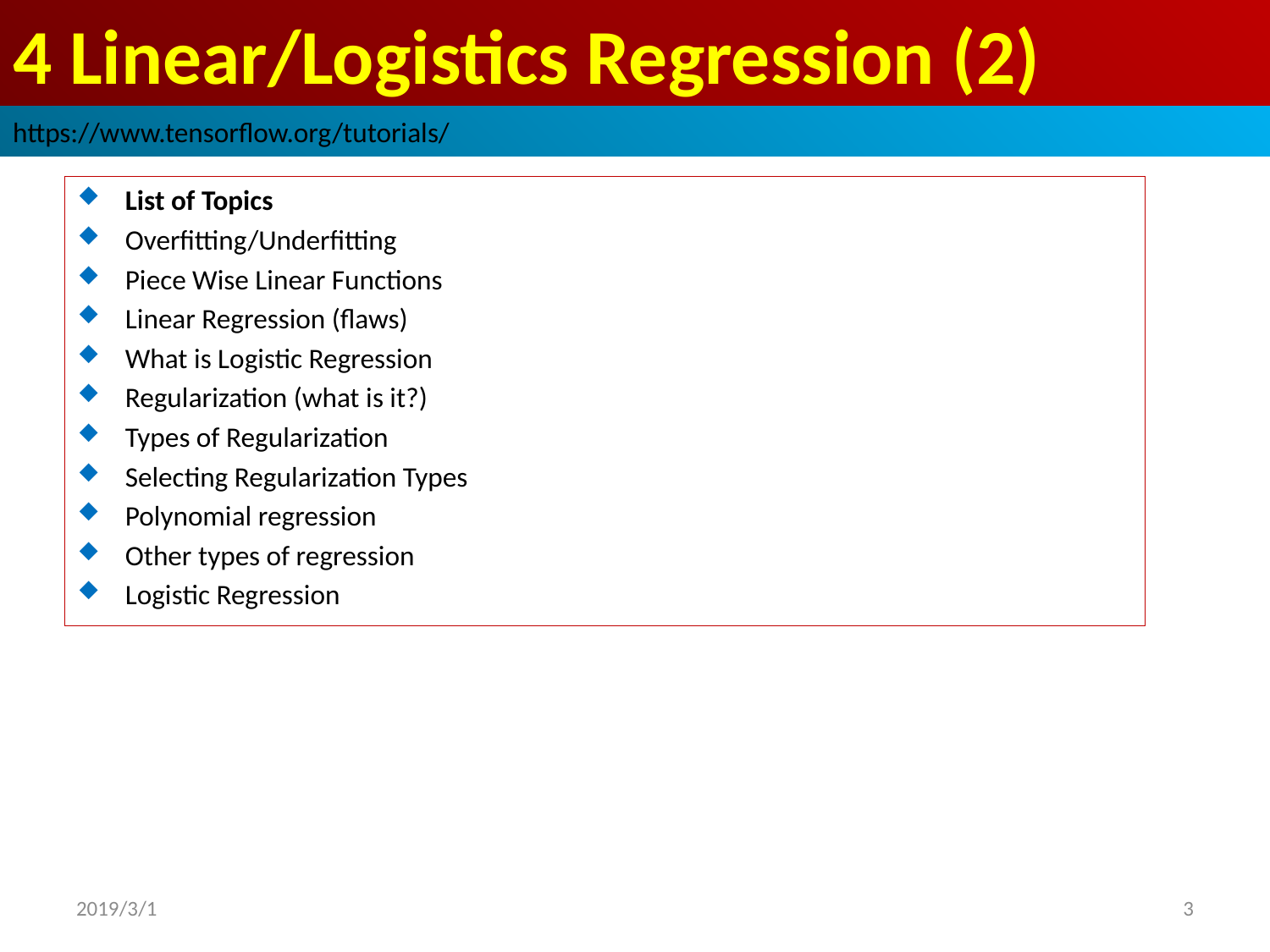

# 4 Linear/Logistics Regression (2)
https://www.tensorflow.org/tutorials/
List of Topics
Overfitting/Underfitting
Piece Wise Linear Functions
Linear Regression (flaws)
What is Logistic Regression
Regularization (what is it?)
Types of Regularization
Selecting Regularization Types
Polynomial regression
Other types of regression
Logistic Regression
2019/3/1
3